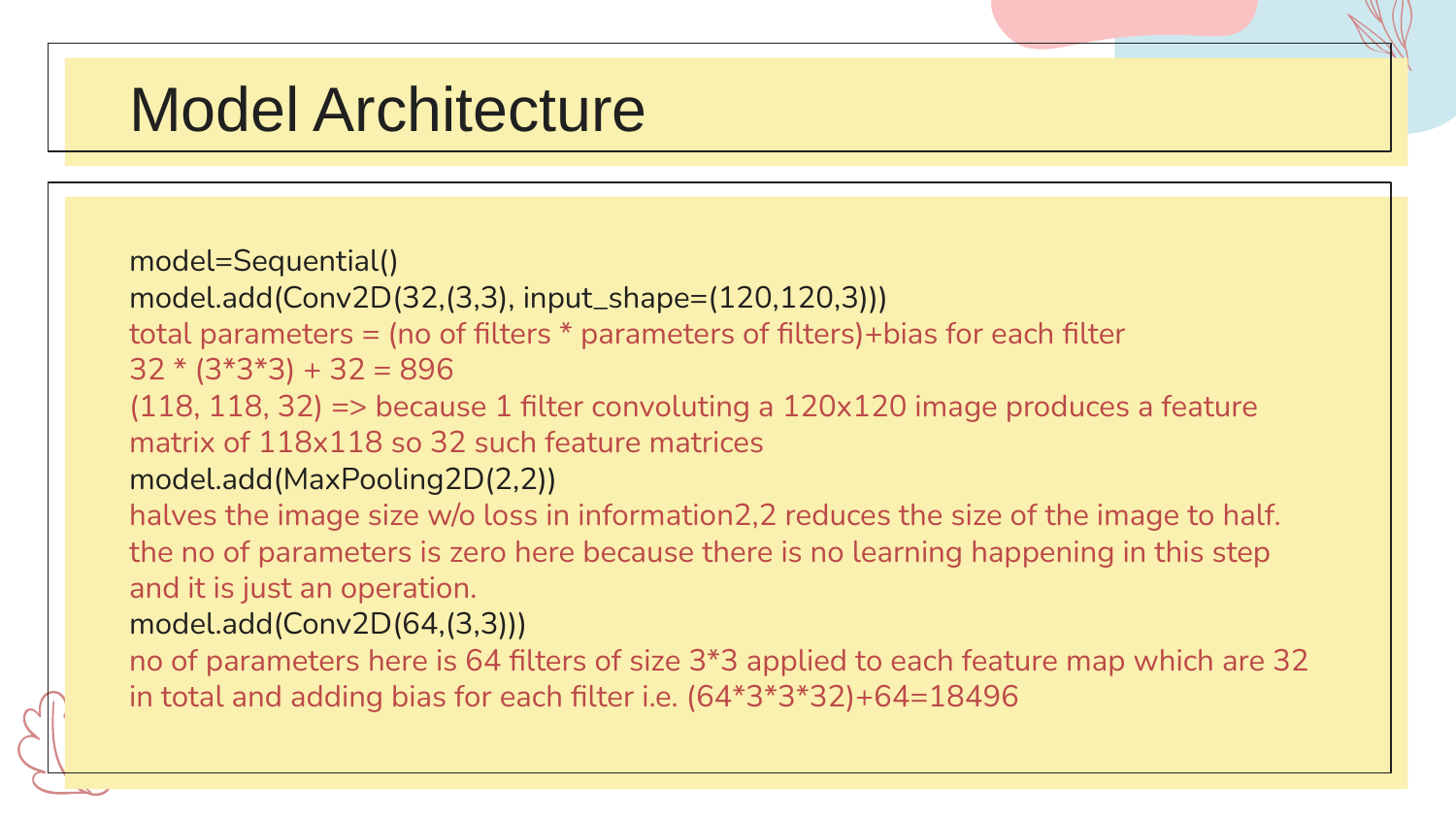

# Model Architecture
model=Sequential()
model.add(Conv2D(32,(3,3), input_shape=(120,120,3)))
total parameters = (no of filters * parameters of filters)+bias for each filter
32 * (3*3*3) + 32 = 896
(118, 118, 32) => because 1 filter convoluting a 120x120 image produces a feature matrix of 118x118 so 32 such feature matrices
model.add(MaxPooling2D(2,2))
halves the image size w/o loss in information2,2 reduces the size of the image to half. the no of parameters is zero here because there is no learning happening in this step and it is just an operation.
model.add(Conv2D(64,(3,3)))
no of parameters here is 64 filters of size 3*3 applied to each feature map which are 32 in total and adding bias for each filter i.e. (64*3*3*32)+64=18496